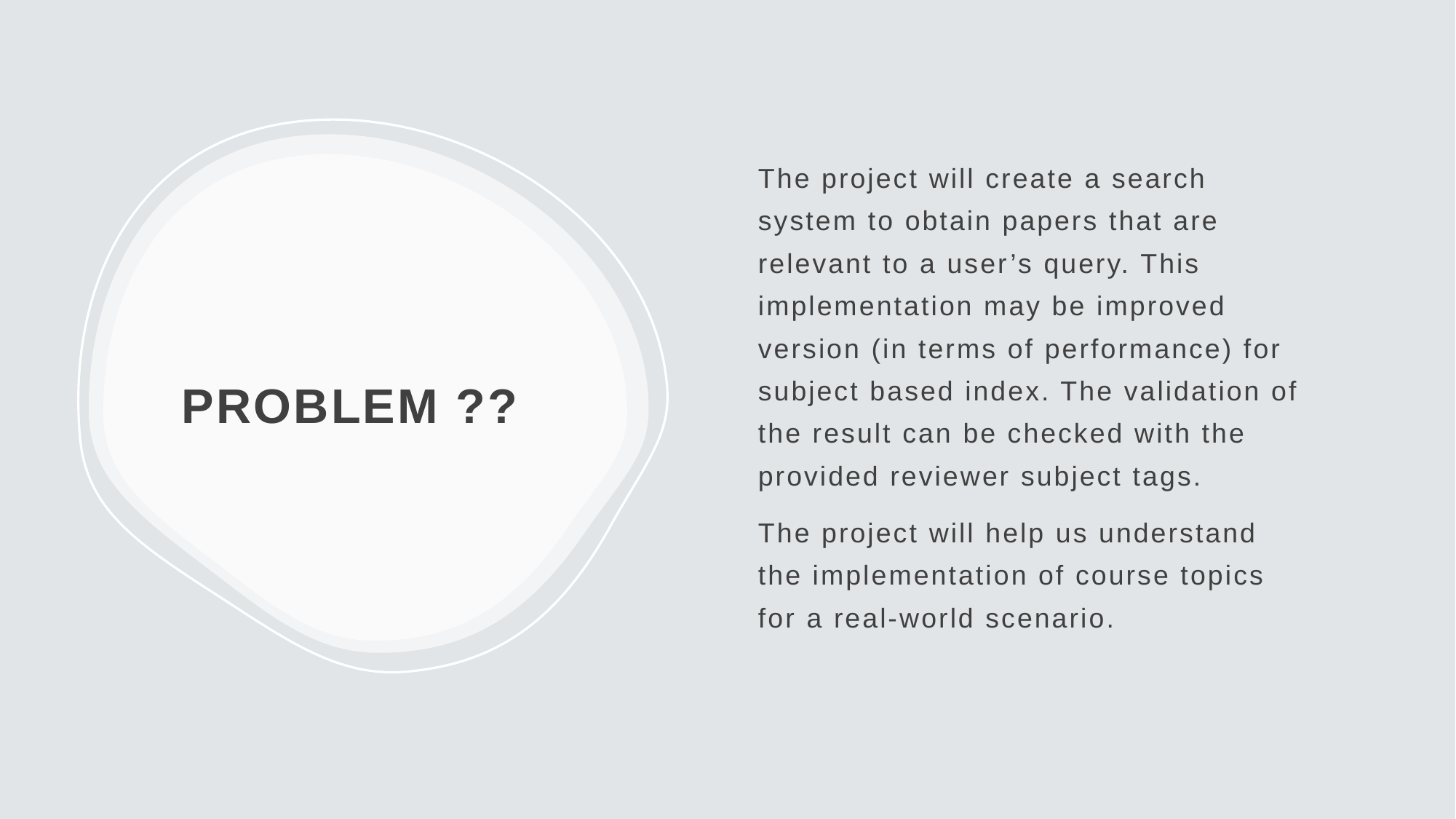

The project will create a search system to obtain papers that are relevant to a user’s query. This implementation may be improved version (in terms of performance) for subject based index. The validation of the result can be checked with the provided reviewer subject tags.
The project will help us understand the implementation of course topics for a real-world scenario.
# PROBLEM ??